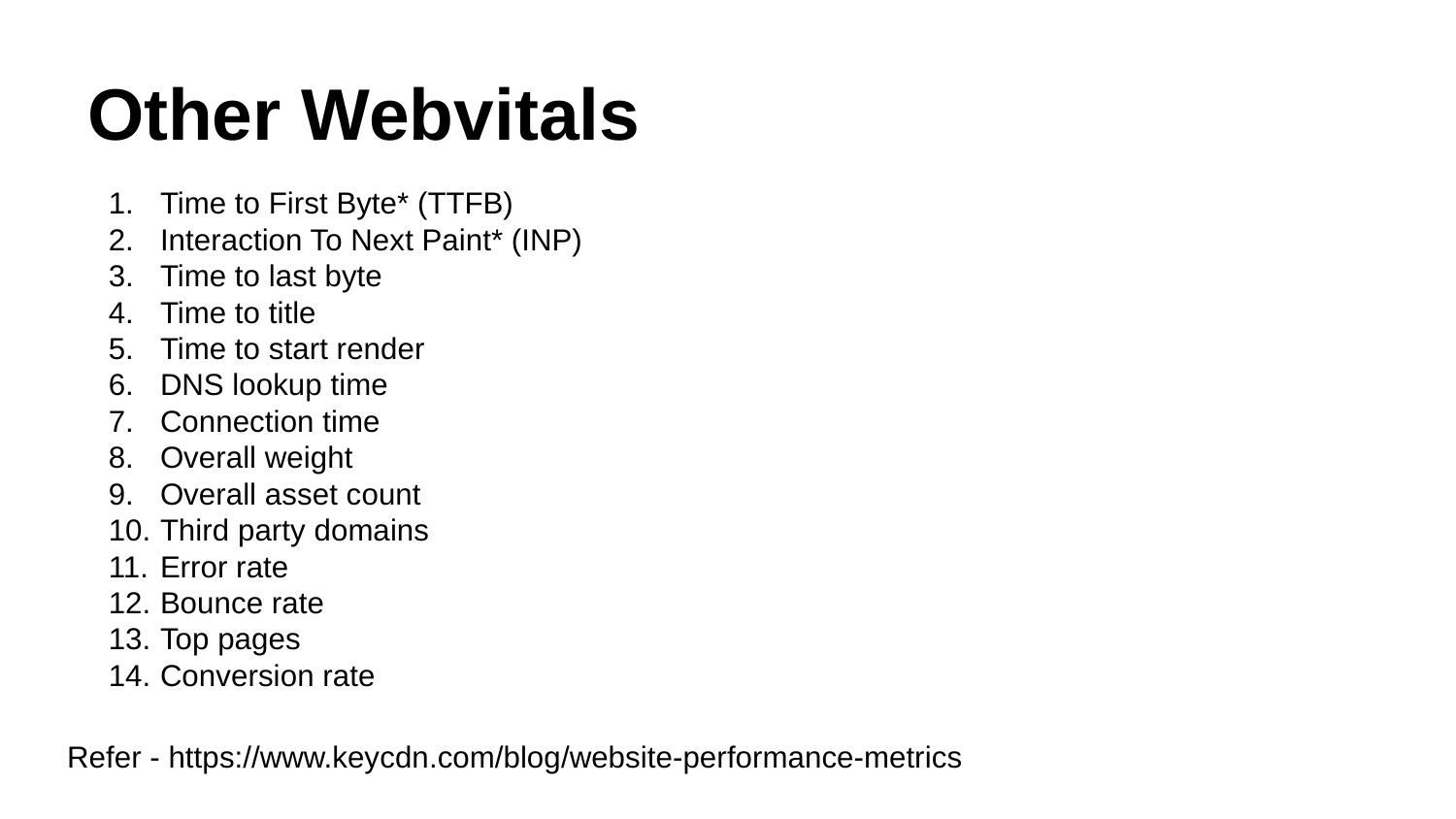

# Other Webvitals
Time to First Byte* (TTFB)
Interaction To Next Paint* (INP)
Time to last byte
Time to title
Time to start render
DNS lookup time
Connection time
Overall weight
Overall asset count
Third party domains
Error rate
Bounce rate
Top pages
Conversion rate
Refer - https://www.keycdn.com/blog/website-performance-metrics